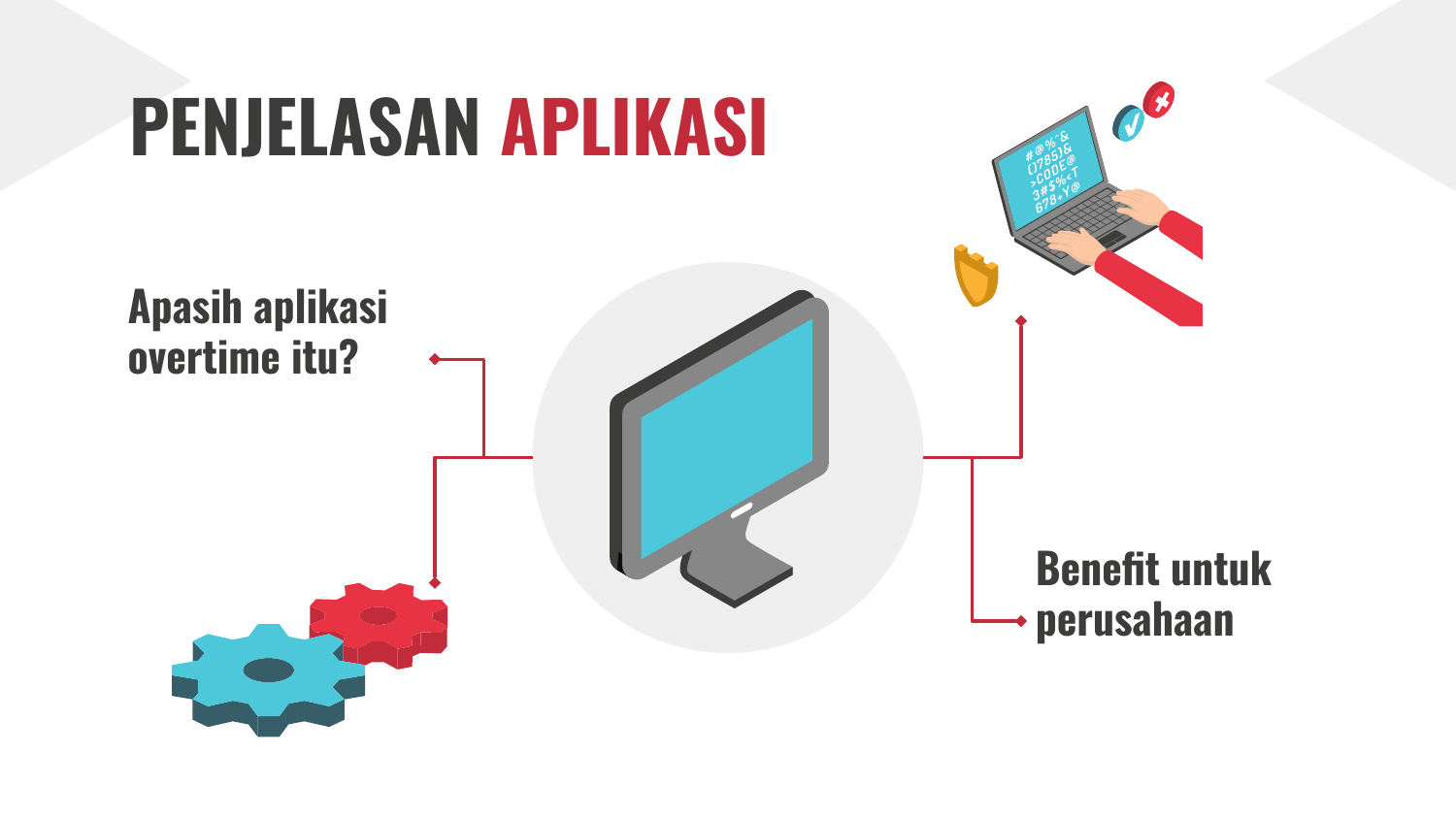

# PENJELASAN APLIKASI

Apasih aplikasi overtime itu?

Benefit untuk perusahaan